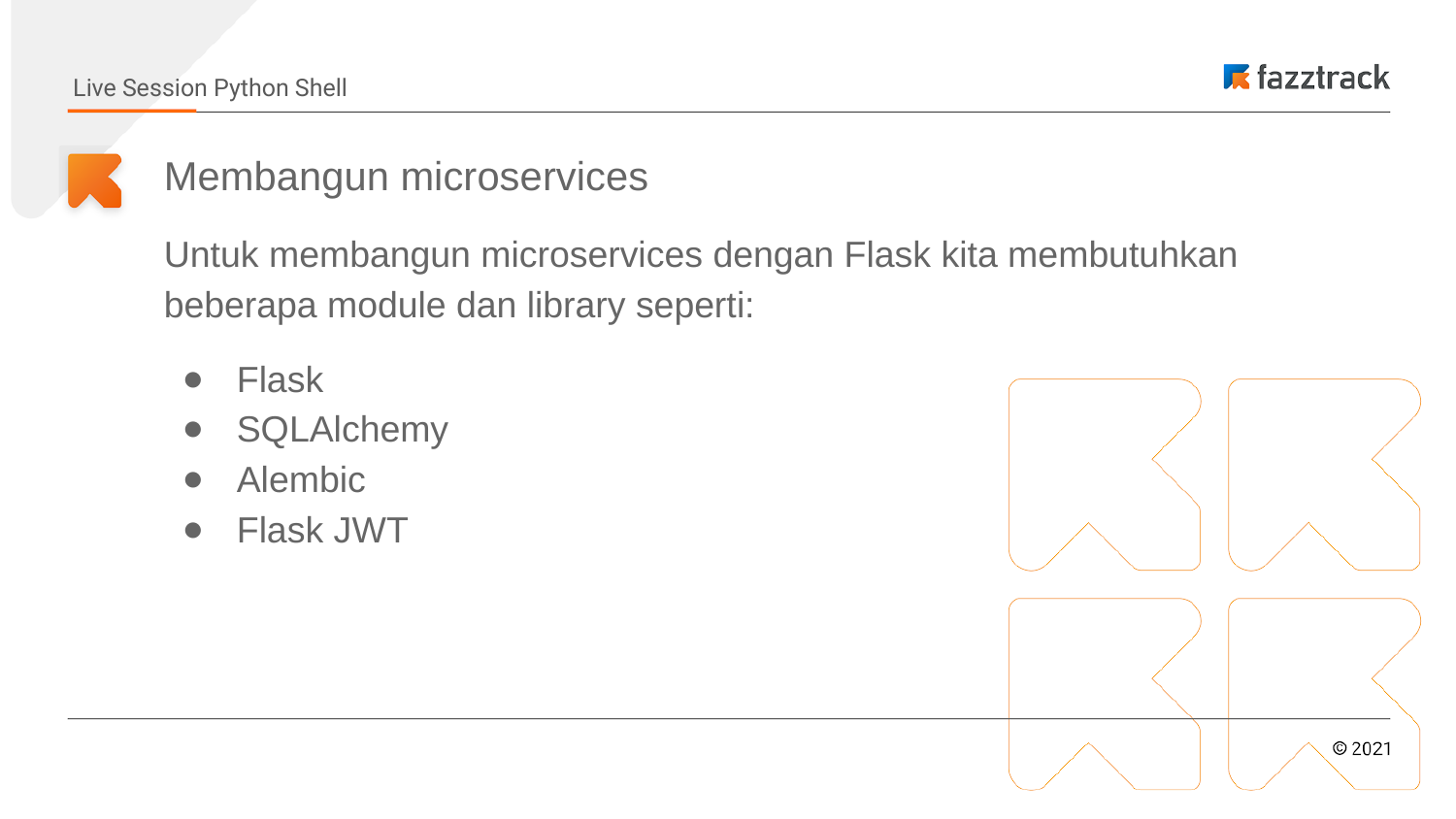

Live Session Python Shell
# Membangun microservices
Untuk membangun microservices dengan Flask kita membutuhkan beberapa module dan library seperti:
Flask
SQLAlchemy
Alembic
Flask JWT